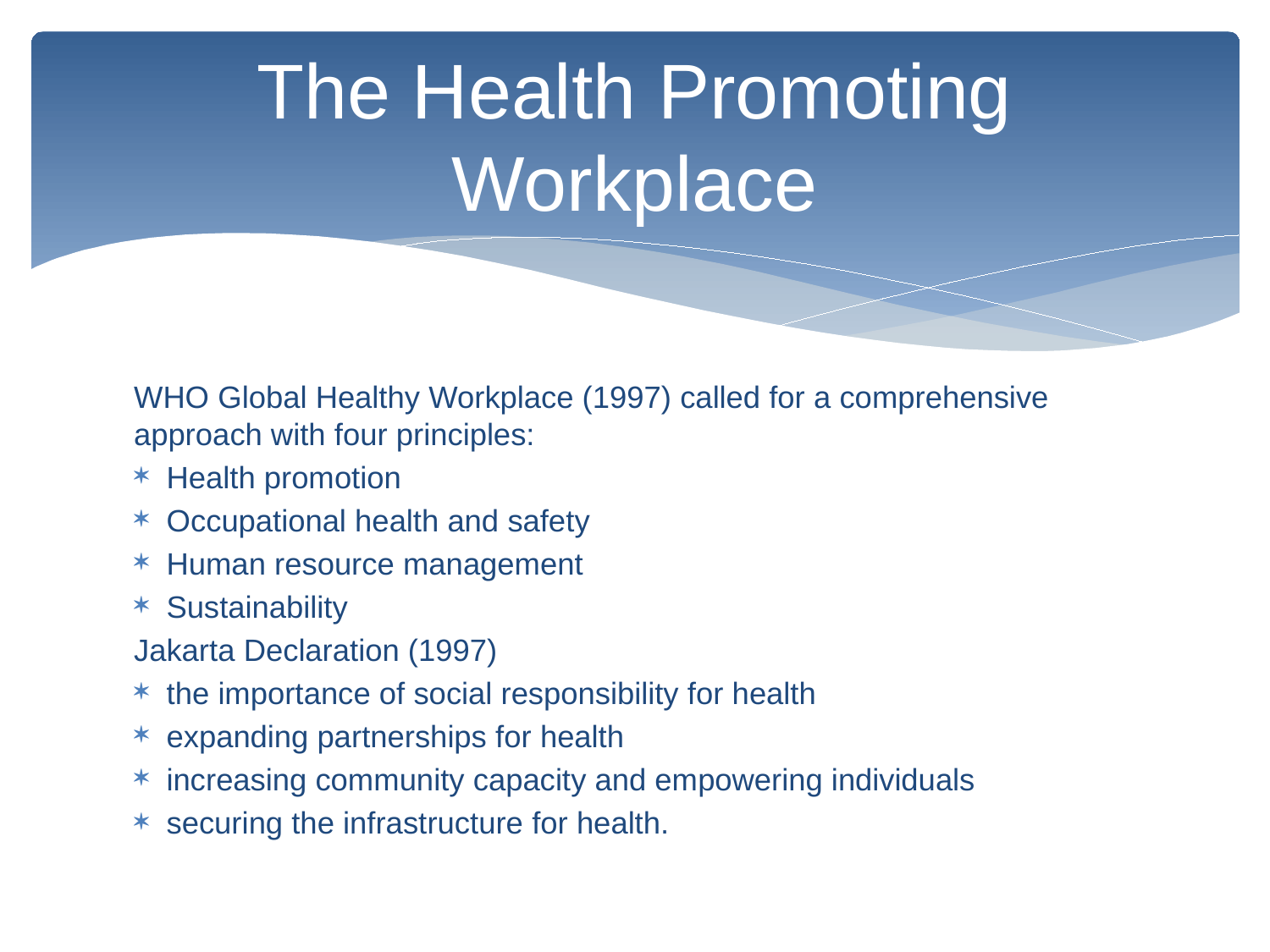

# The Health Promoting Workplace
WHO Global Healthy Workplace (1997) called for a comprehensive approach with four principles:
Health promotion
Occupational health and safety
Human resource management
Sustainability
Jakarta Declaration (1997)
the importance of social responsibility for health
expanding partnerships for health
increasing community capacity and empowering individuals
securing the infrastructure for health.